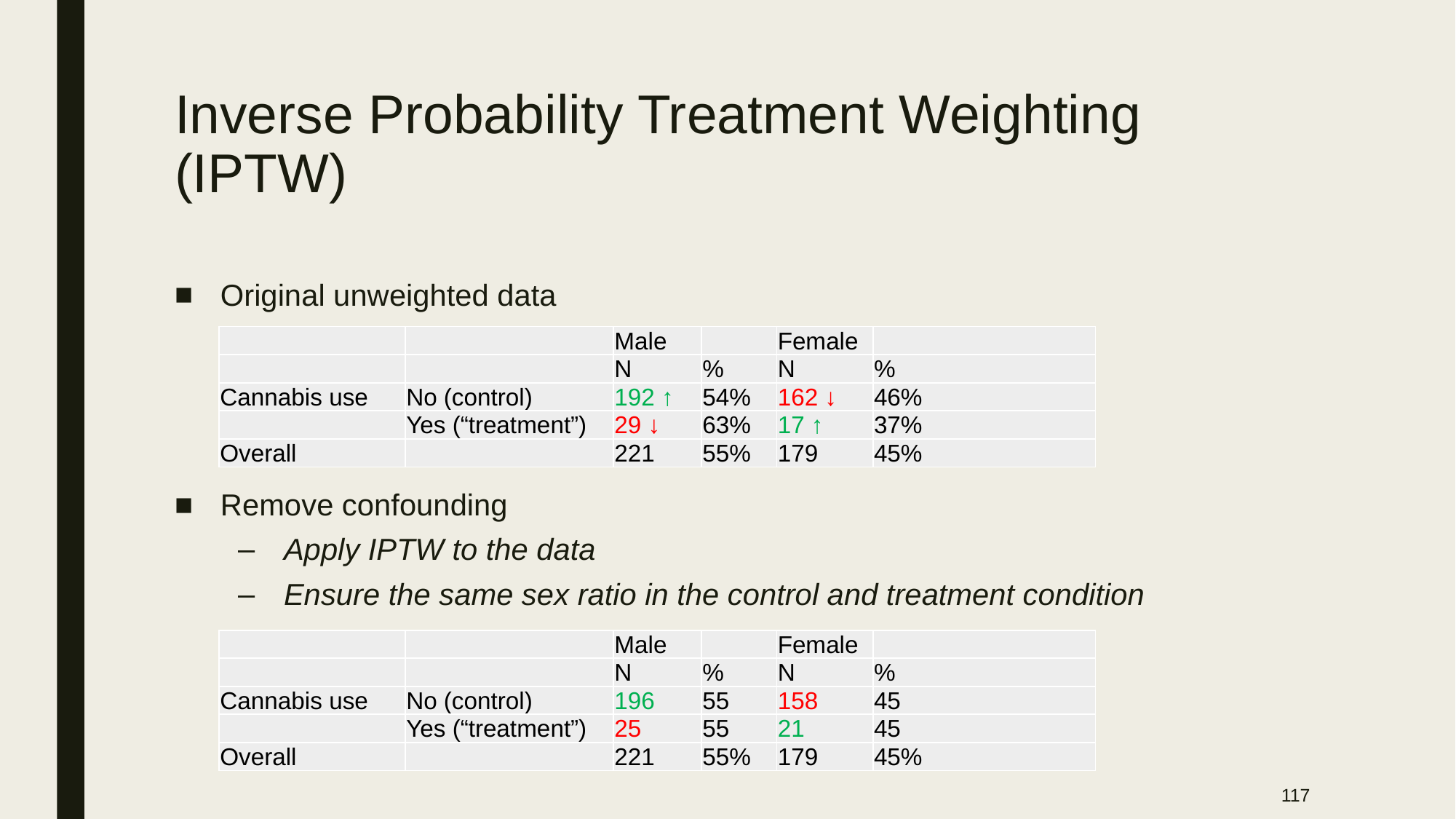

# Inverse Probability Treatment Weighting (IPTW)
Original unweighted data

Remove confounding
Apply IPTW to the data
Ensure the same sex ratio in the control and treatment condition

|  |  | Male |  | Female |  |
| --- | --- | --- | --- | --- | --- |
|  |  | N | % | N | % |
| Cannabis use | No (control) | 192 ↑ | 54% | 162 ↓ | 46% |
|  | Yes (“treatment”) | 29 ↓ | 63% | 17 ↑ | 37% |
| Overall |  | 221 | 55% | 179 | 45% |
|  |  | Male |  | Female |  |
| --- | --- | --- | --- | --- | --- |
|  |  | N | % | N | % |
| Cannabis use | No (control) | 196 | 55 | 158 | 45 |
|  | Yes (“treatment”) | 25 | 55 | 21 | 45 |
| Overall |  | 221 | 55% | 179 | 45% |
117